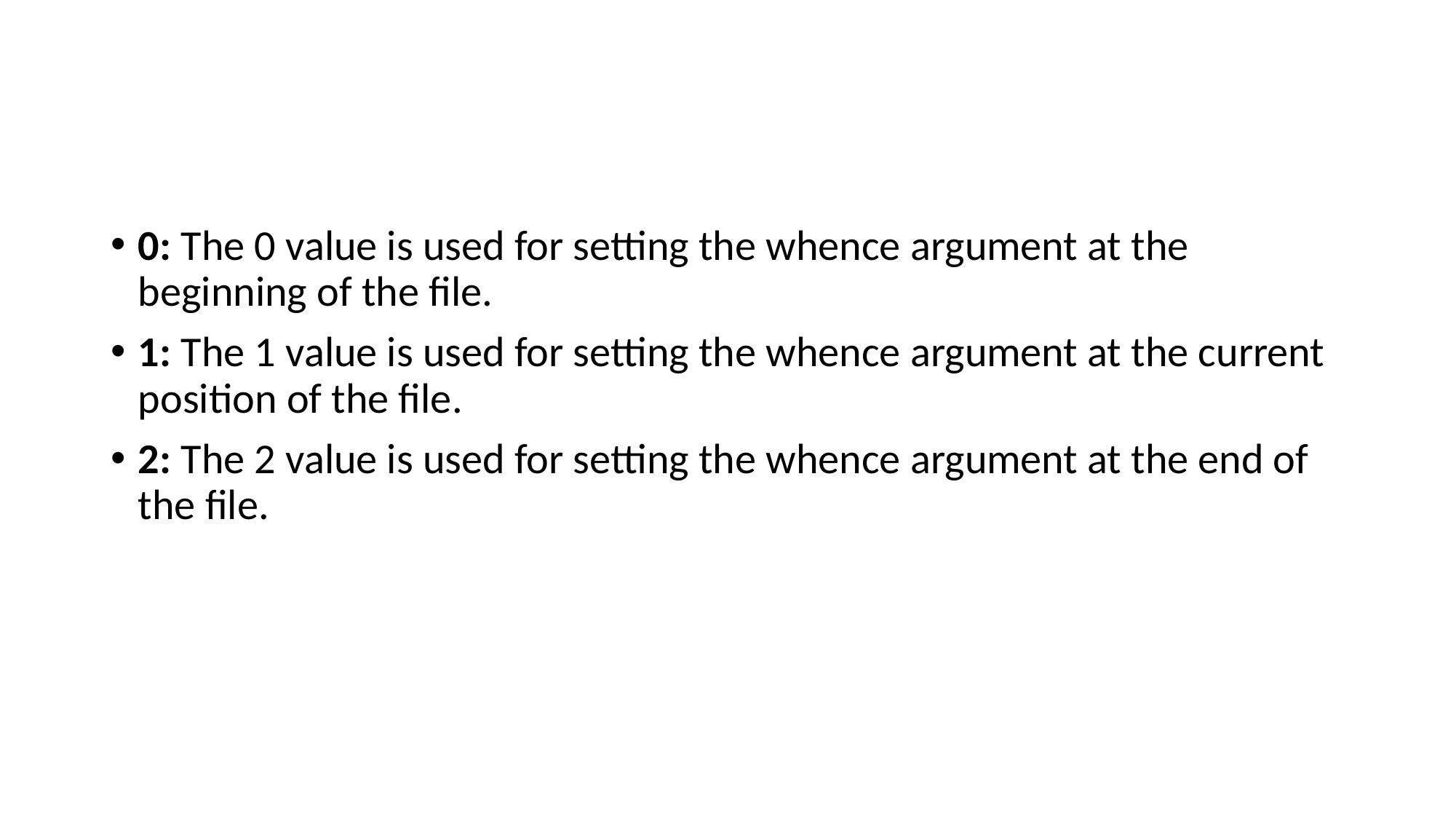

#
0: The 0 value is used for setting the whence argument at the beginning of the file.
1: The 1 value is used for setting the whence argument at the current position of the file.
2: The 2 value is used for setting the whence argument at the end of the file.